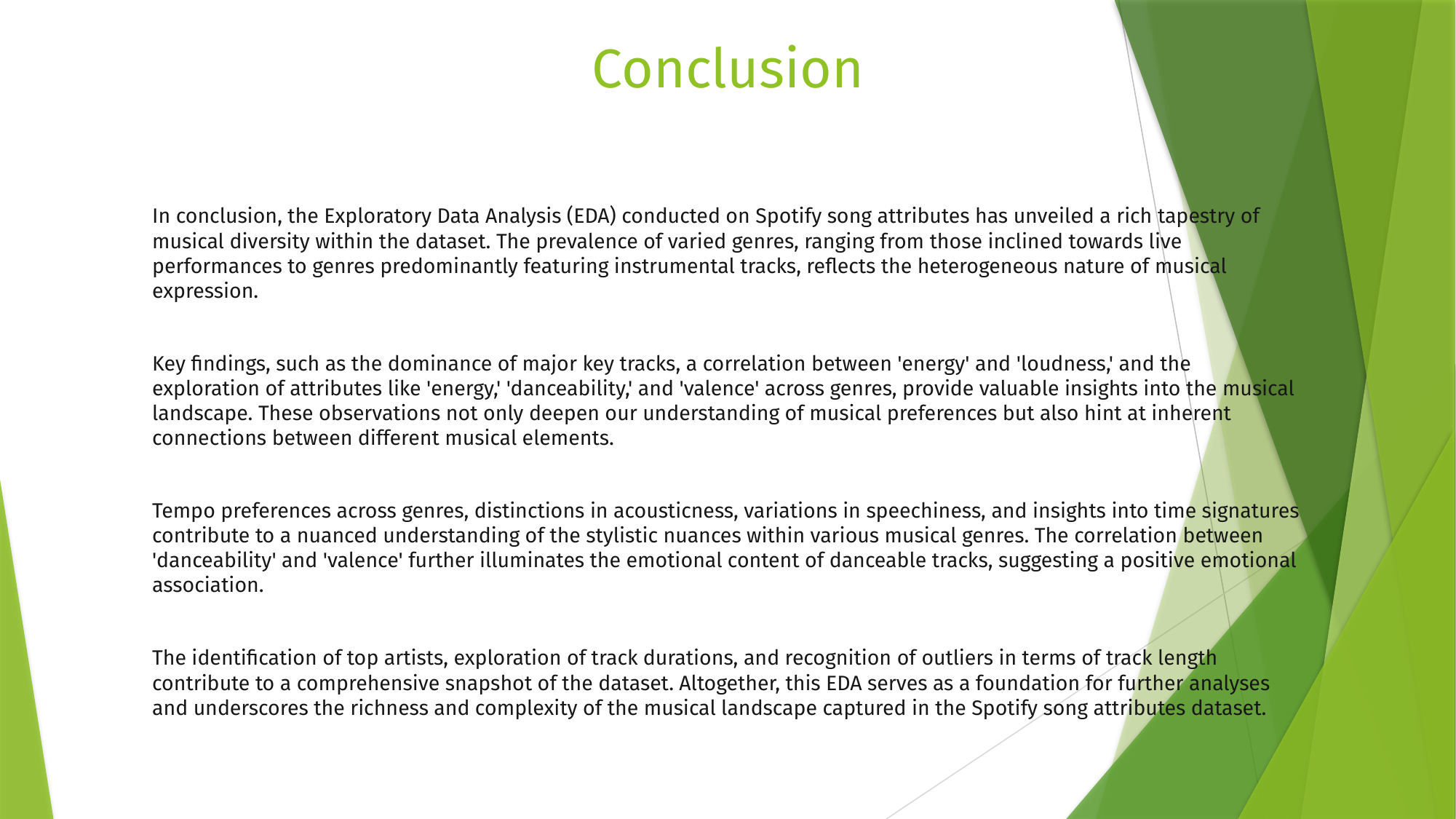

# Conclusion

In conclusion, the Exploratory Data Analysis (EDA) conducted on Spotify song attributes has unveiled a rich tapestry of musical diversity within the dataset. The prevalence of varied genres, ranging from those inclined towards live performances to genres predominantly featuring instrumental tracks, reflects the heterogeneous nature of musical expression.

Key findings, such as the dominance of major key tracks, a correlation between 'energy' and 'loudness,' and the exploration of attributes like 'energy,' 'danceability,' and 'valence' across genres, provide valuable insights into the musical landscape. These observations not only deepen our understanding of musical preferences but also hint at inherent connections between different musical elements.

Tempo preferences across genres, distinctions in acousticness, variations in speechiness, and insights into time signatures contribute to a nuanced understanding of the stylistic nuances within various musical genres. The correlation between 'danceability' and 'valence' further illuminates the emotional content of danceable tracks, suggesting a positive emotional association.

The identification of top artists, exploration of track durations, and recognition of outliers in terms of track length contribute to a comprehensive snapshot of the dataset. Altogether, this EDA serves as a foundation for further analyses and underscores the richness and complexity of the musical landscape captured in the Spotify song attributes dataset.